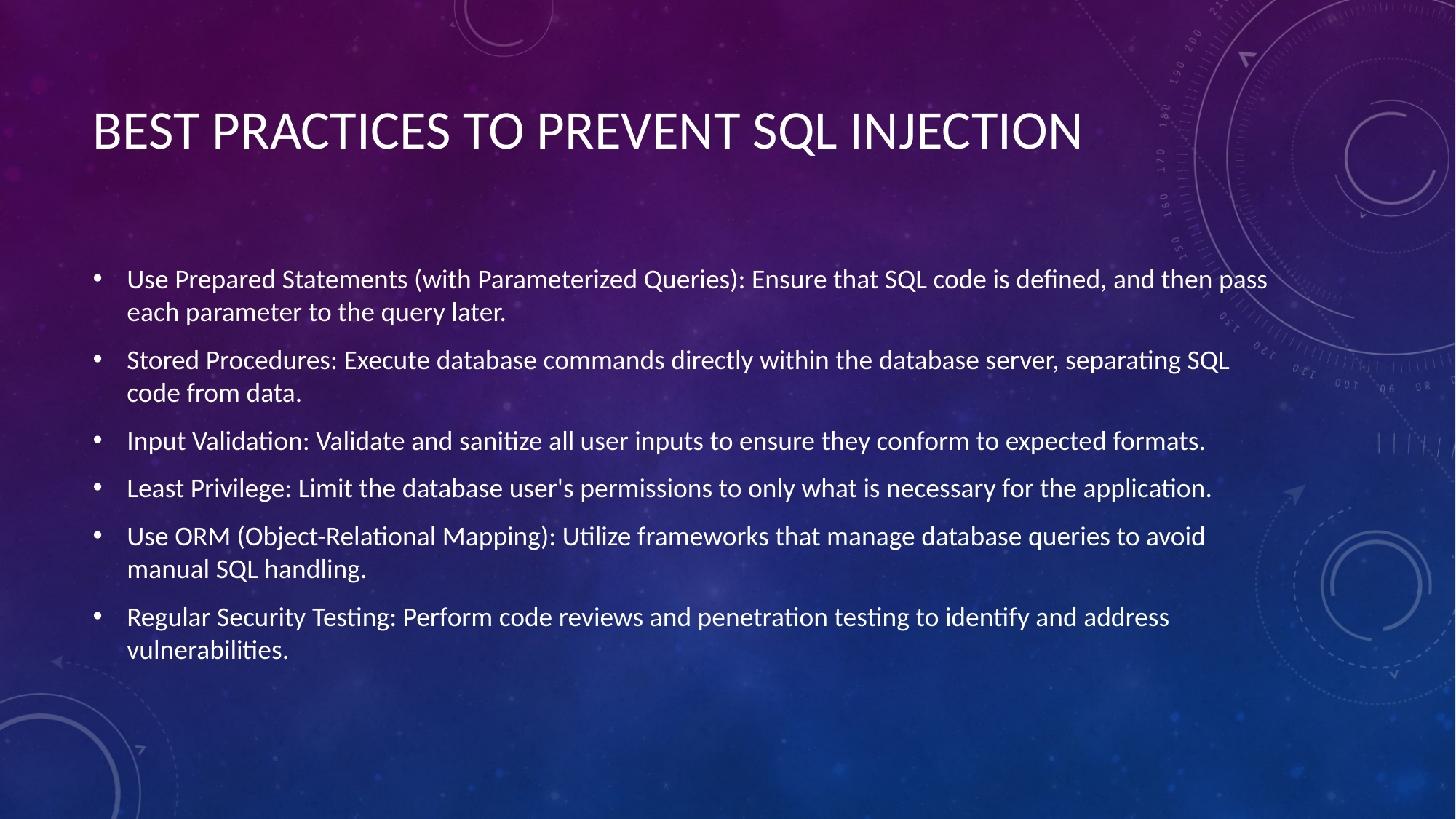

# Best Practices to Prevent SQL Injection
Use Prepared Statements (with Parameterized Queries): Ensure that SQL code is defined, and then pass each parameter to the query later.
Stored Procedures: Execute database commands directly within the database server, separating SQL code from data.
Input Validation: Validate and sanitize all user inputs to ensure they conform to expected formats.
Least Privilege: Limit the database user's permissions to only what is necessary for the application.
Use ORM (Object-Relational Mapping): Utilize frameworks that manage database queries to avoid manual SQL handling.
Regular Security Testing: Perform code reviews and penetration testing to identify and address vulnerabilities.